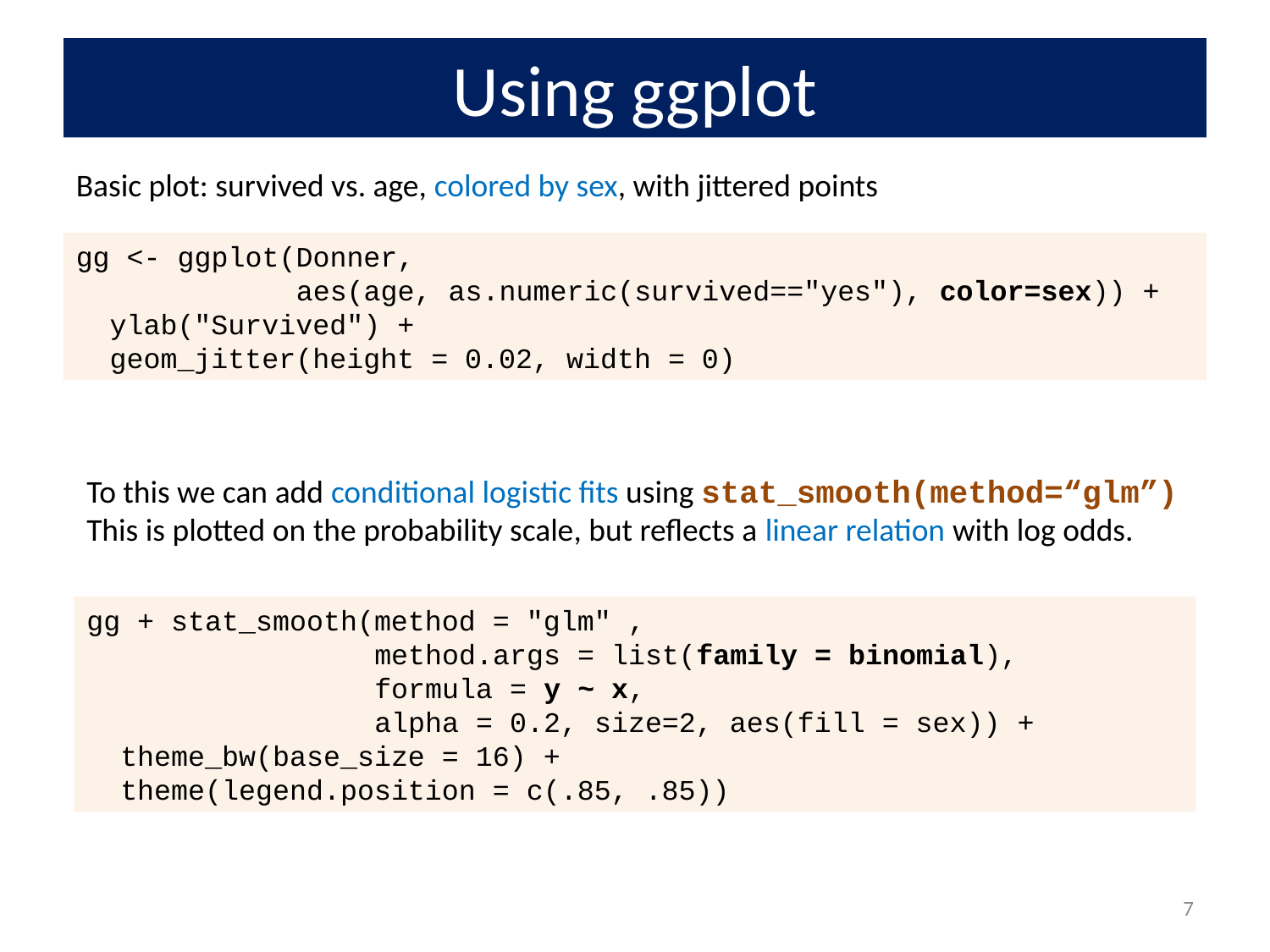

# Using ggplot
Basic plot: survived vs. age, colored by sex, with jittered points
gg <- ggplot(Donner,
             aes(age, as.numeric(survived=="yes"), color=sex)) +
  ylab("Survived") +
  geom_jitter(height = 0.02, width = 0)
To this we can add conditional logistic fits using stat_smooth(method=“glm”)
This is plotted on the probability scale, but reflects a linear relation with log odds.
gg + stat_smooth(method = "glm" ,
                 method.args = list(family = binomial),
                 formula = y ~ x,
                 alpha = 0.2, size=2, aes(fill = sex)) +
  theme_bw(base_size = 16) +
  theme(legend.position = c(.85, .85))
7